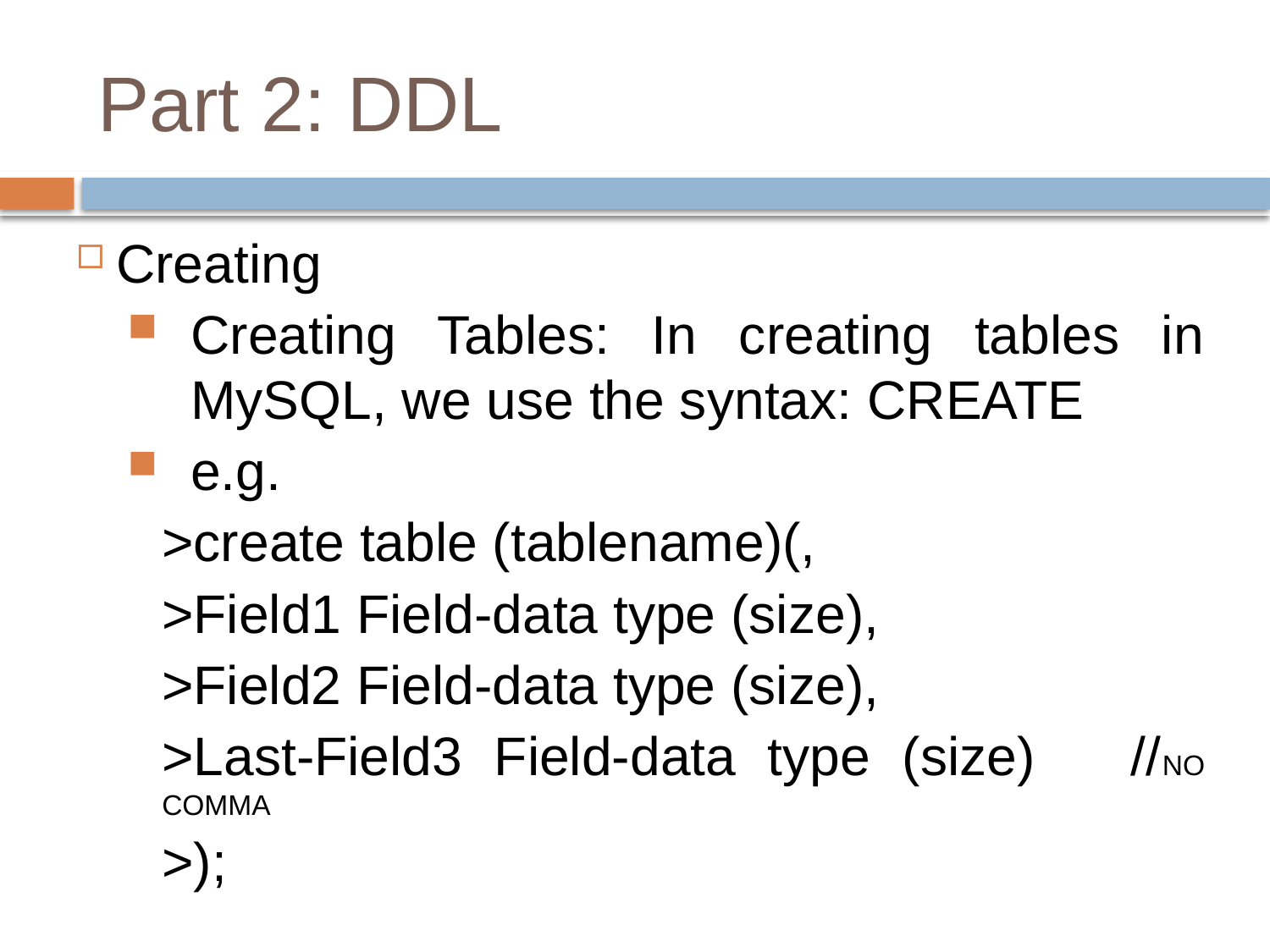

# Part 2: DDL
Creating
Creating Tables: In creating tables in MySQL, we use the syntax: CREATE
e.g.
>create table (tablename)(,
>Field1 Field-data type (size),
>Field2 Field-data type (size),
>Last-Field3 Field-data type (size)   //NO COMMA
>);